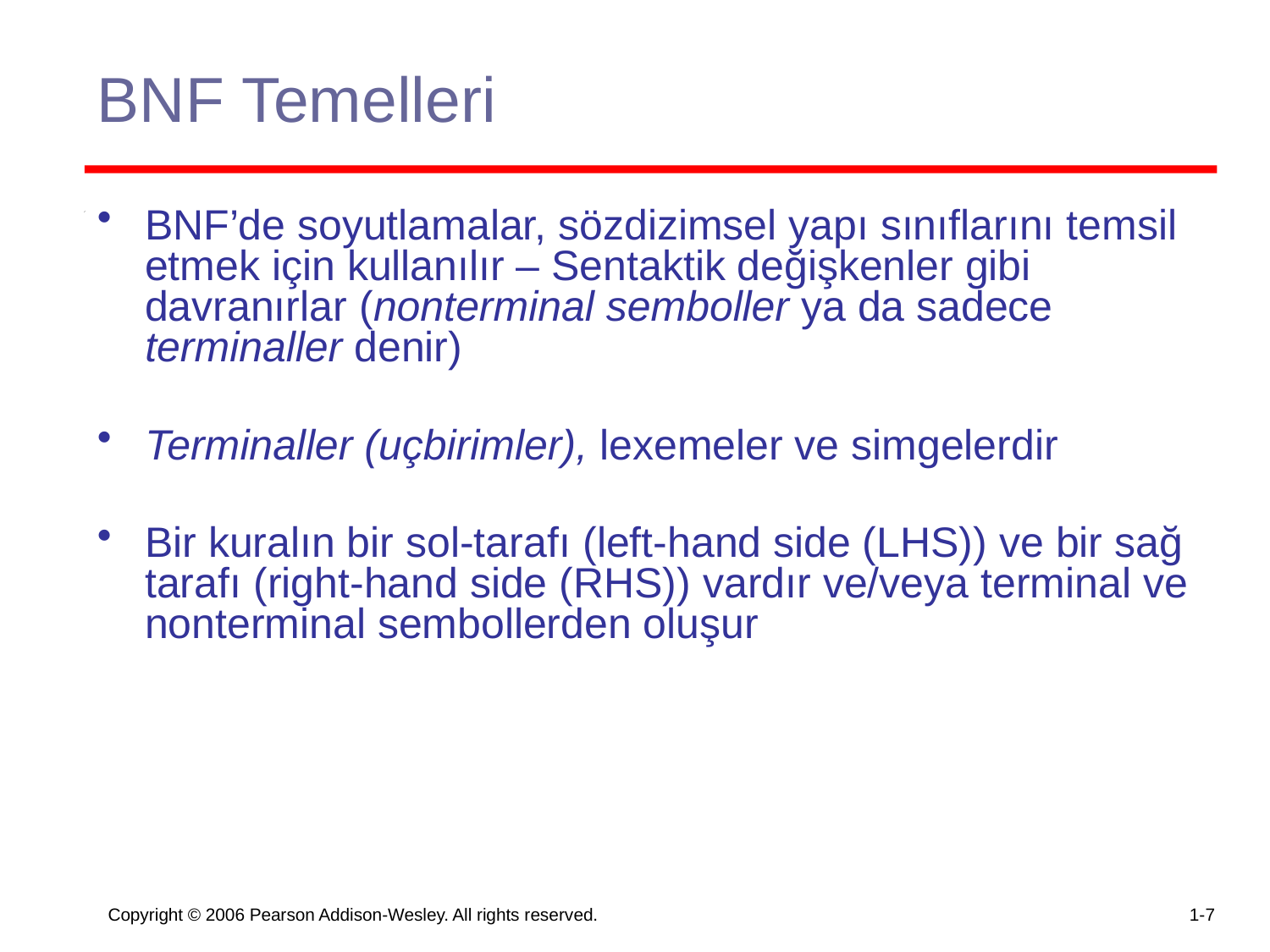

# BNF Temelleri
BNF’de soyutlamalar, sözdizimsel yapı sınıflarını temsil etmek için kullanılır – Sentaktik değişkenler gibi davranırlar (nonterminal semboller ya da sadece terminaller denir)

Terminaller (uçbirimler), lexemeler ve simgelerdir

Bir kuralın bir sol-tarafı (left-hand side (LHS)) ve bir sağ tarafı (right-hand side (RHS)) vardır ve/veya terminal ve nonterminal sembollerden oluşur
Copyright © 2006 Pearson Addison-Wesley. All rights reserved.
1-7